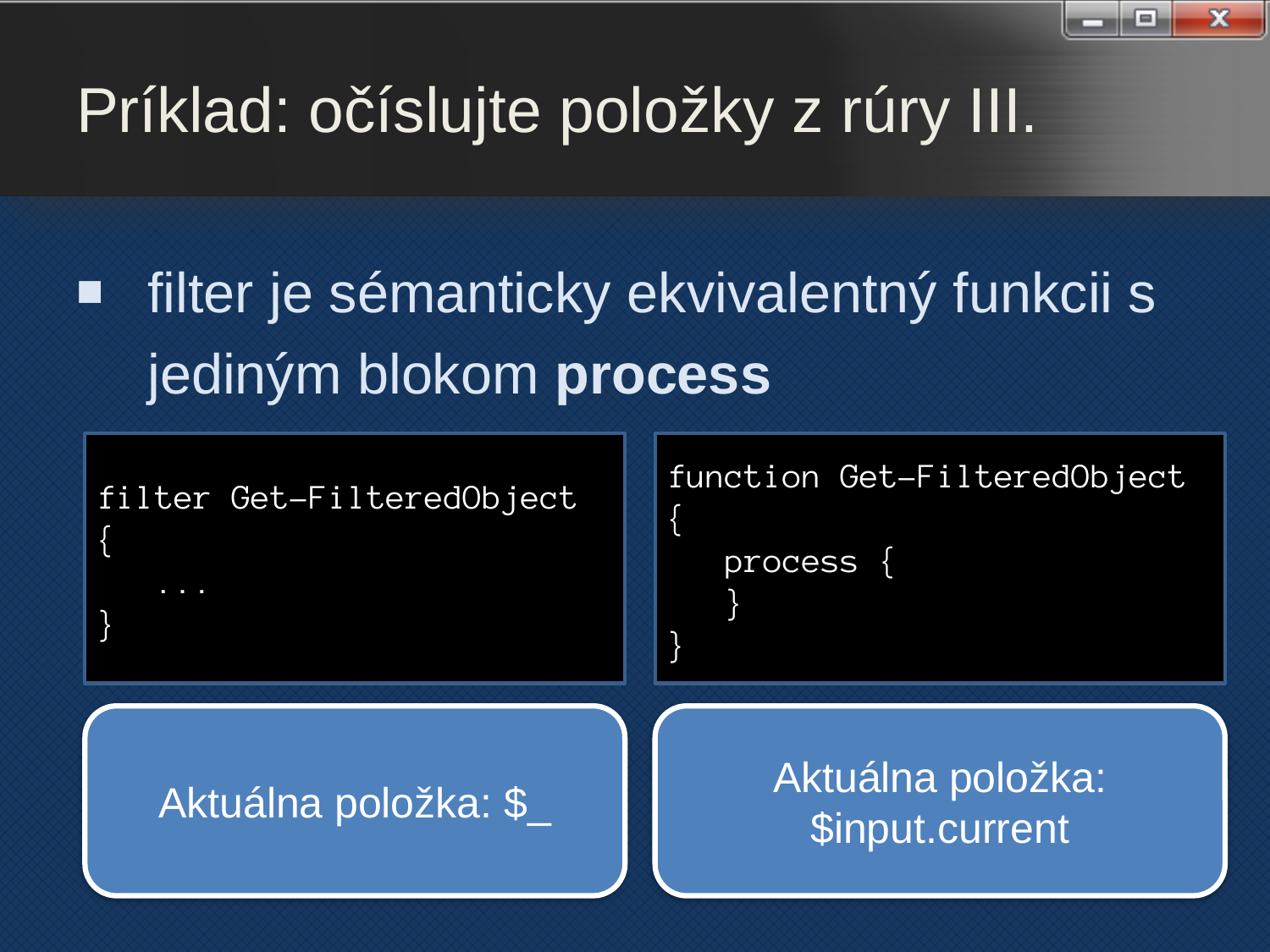

# Príklad: očíslujte položky z rúry III.
filter je sémanticky ekvivalentný funkcii s jediným blokom process

filter Get-FilteredObject {
   ...
}
function Get-FilteredObject {
   process {
   }
}
Aktuálna položka: $_
Aktuálna položka: $input.current